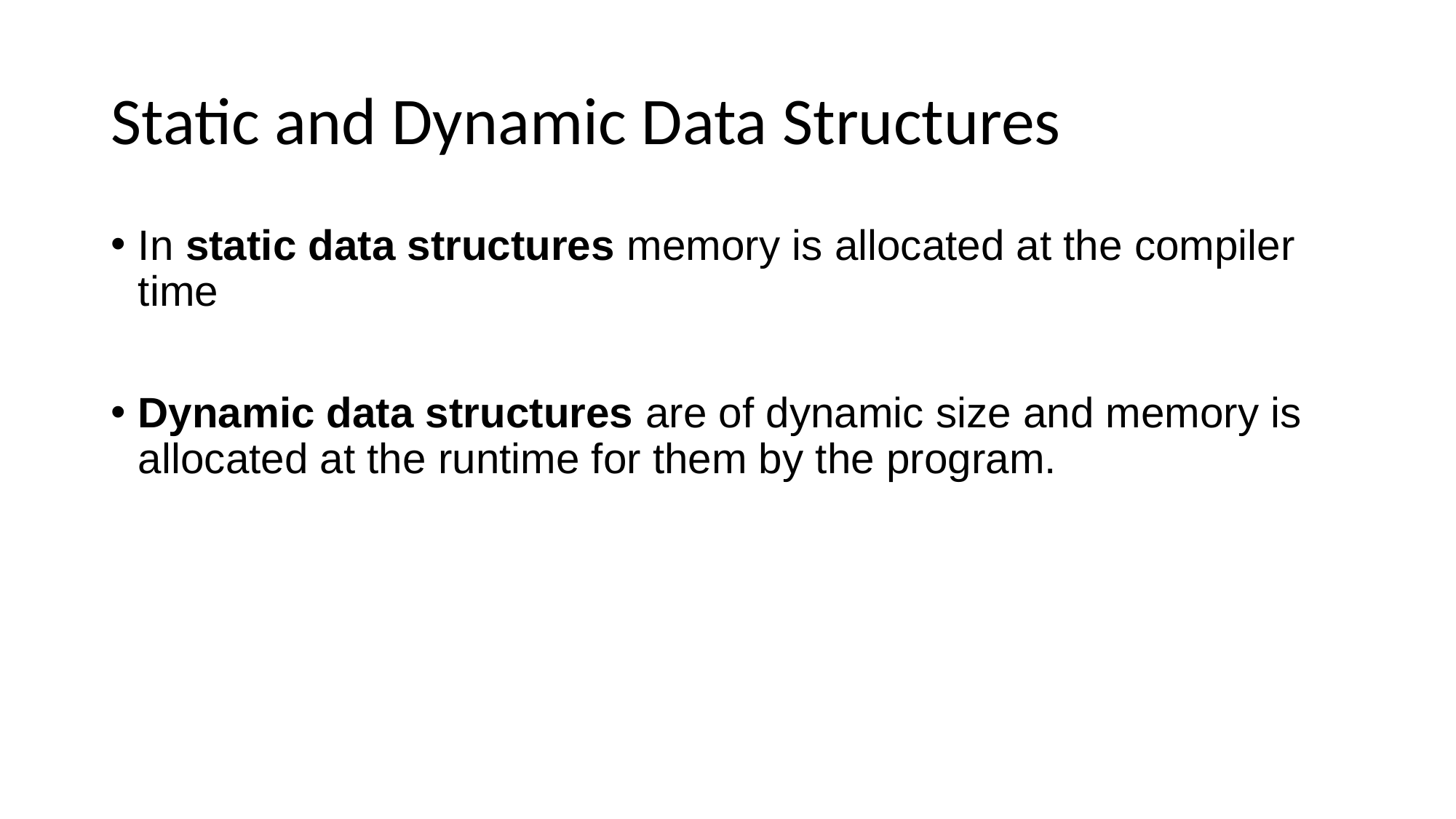

# Static and Dynamic Data Structures
In static data structures memory is allocated at the compiler time

Dynamic data structures are of dynamic size and memory is allocated at the runtime for them by the program.